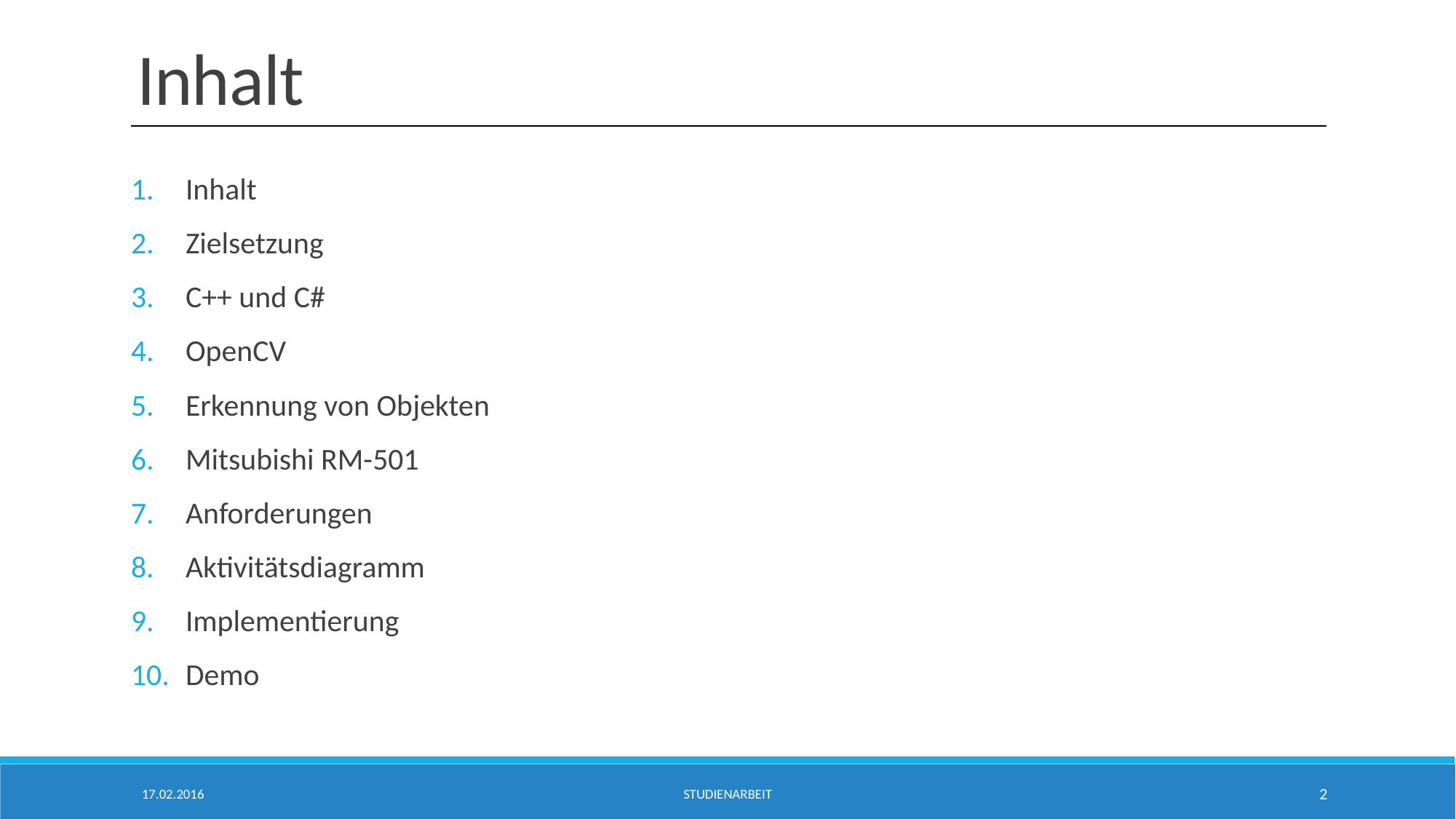

# Inhalt
Inhalt
Zielsetzung
C++ und C#
OpenCV
Erkennung von Objekten
Mitsubishi RM-501
Anforderungen
Aktivitätsdiagramm
Implementierung
Demo
17.02.2016
Studienarbeit
2